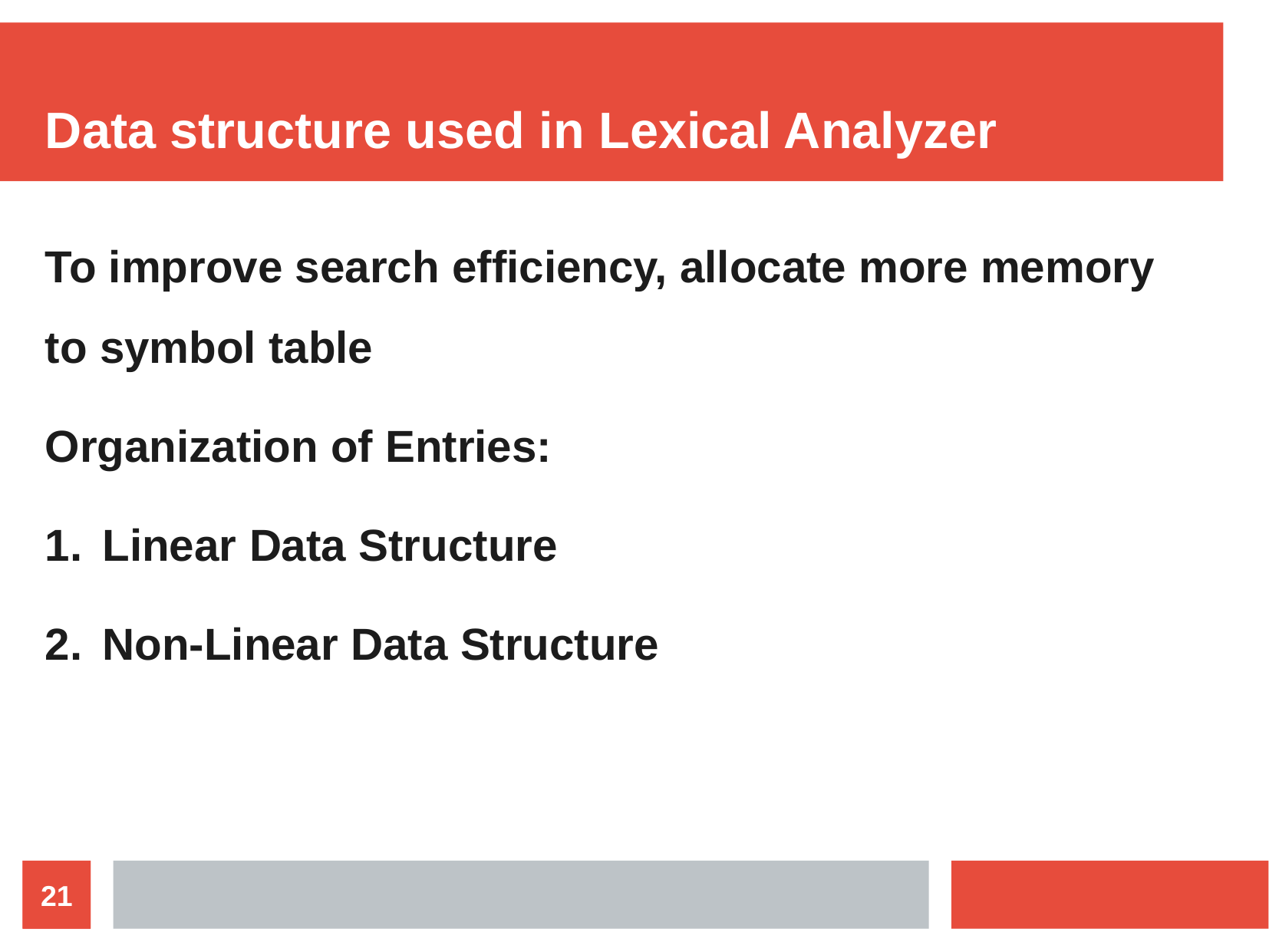

# Data structure used in Lexical Analyzer
To improve search efficiency, allocate more memory to symbol table
Organization of Entries:
Linear Data Structure
Non-Linear Data Structure
21